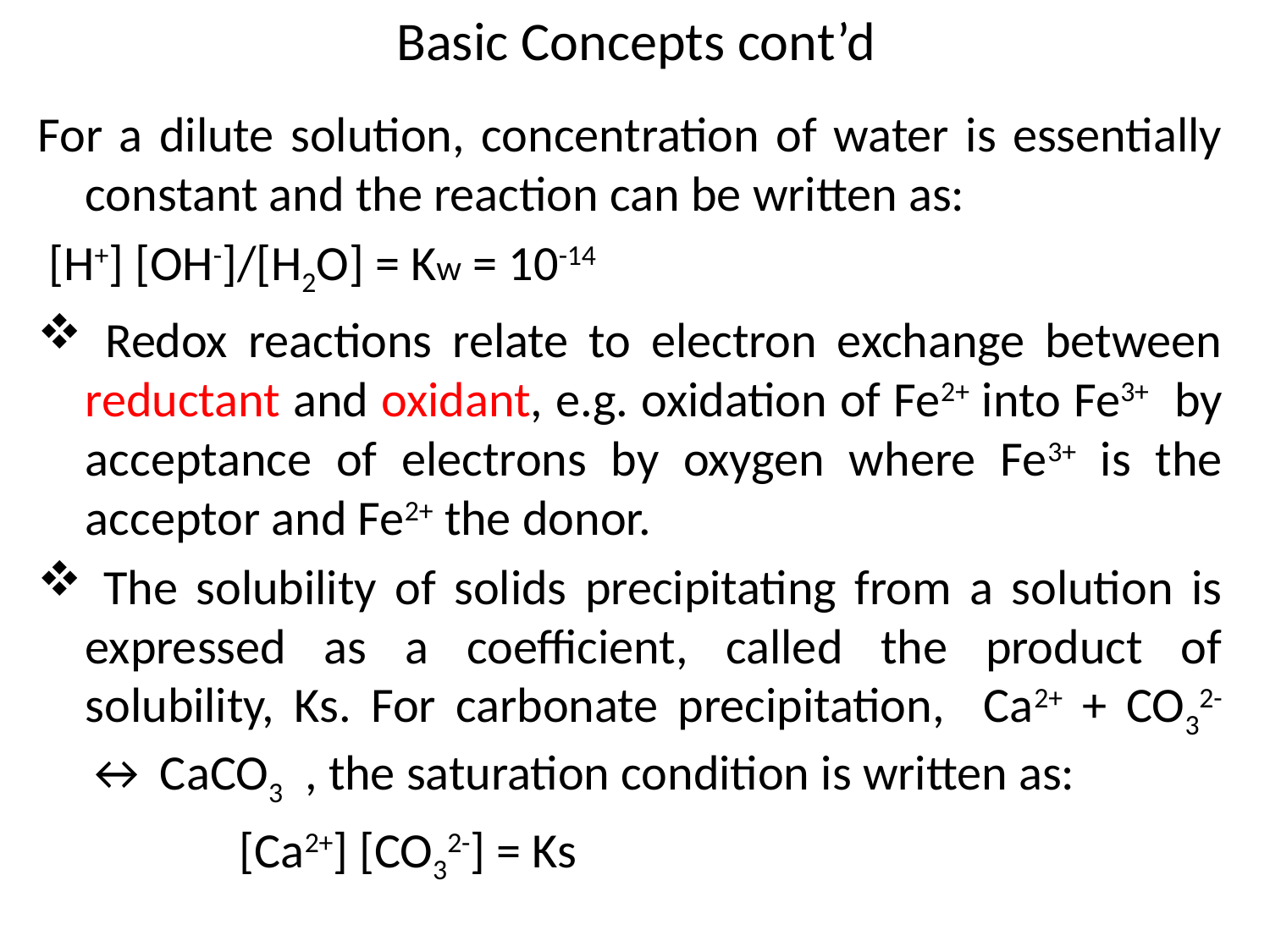

# Basic Concepts cont’d
For a dilute solution, concentration of water is essentially constant and the reaction can be written as:
 [H+] [OH-]/[H2O] = Kw = 10-14
 Redox reactions relate to electron exchange between reductant and oxidant, e.g. oxidation of Fe2+ into Fe3+  by acceptance of electrons by oxygen where Fe3+ is the acceptor and Fe2+ the donor.
 The solubility of solids precipitating from a solution is expressed as a coefficient, called the product of solubility, Ks. For carbonate precipitation,  Ca2+ + CO32- ↔ CaCO3  , the saturation condition is written as:
                  [Ca2+] [CO32-] = Ks